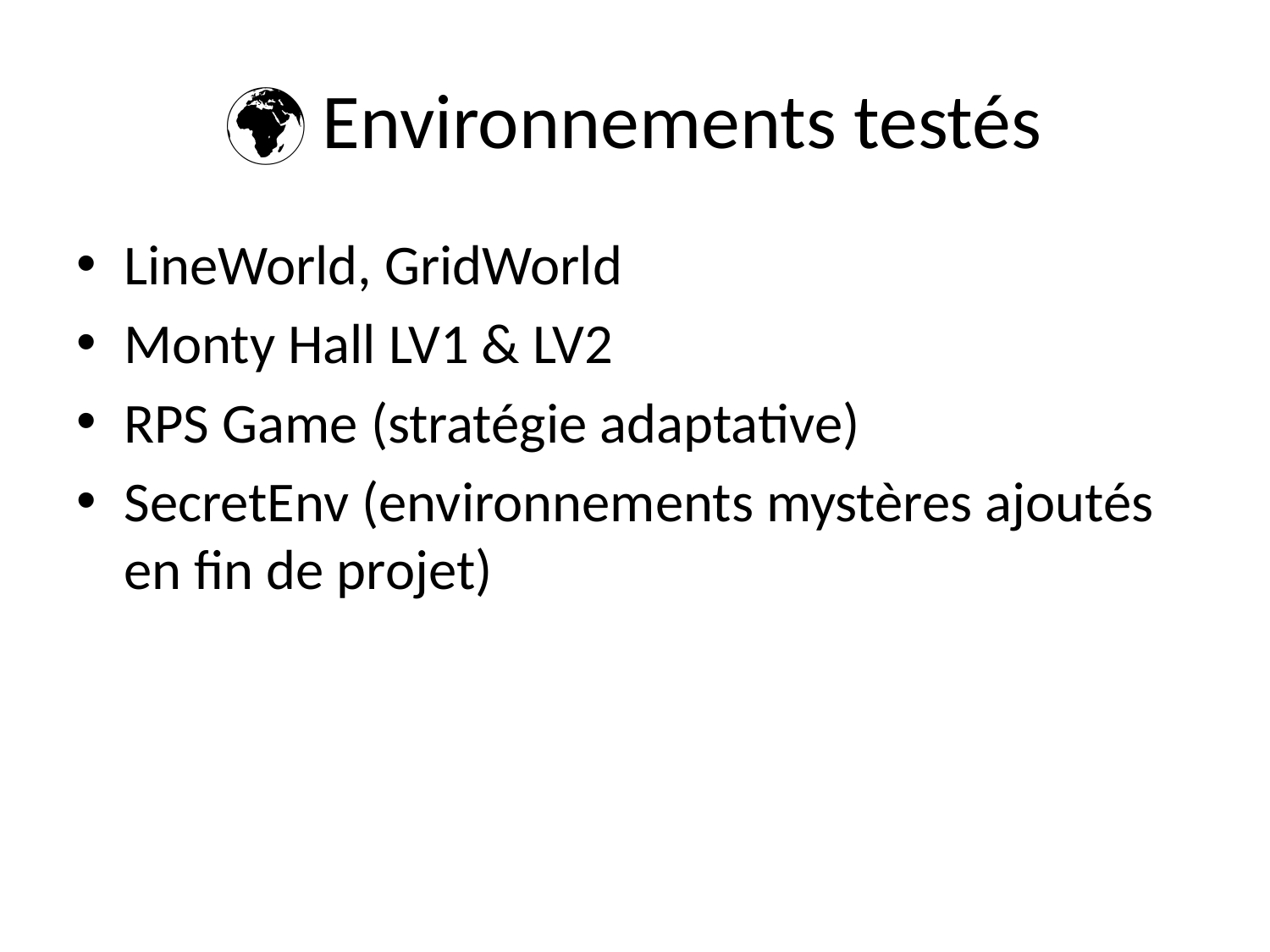

# 🌍 Environnements testés
LineWorld, GridWorld
Monty Hall LV1 & LV2
RPS Game (stratégie adaptative)
SecretEnv (environnements mystères ajoutés en fin de projet)